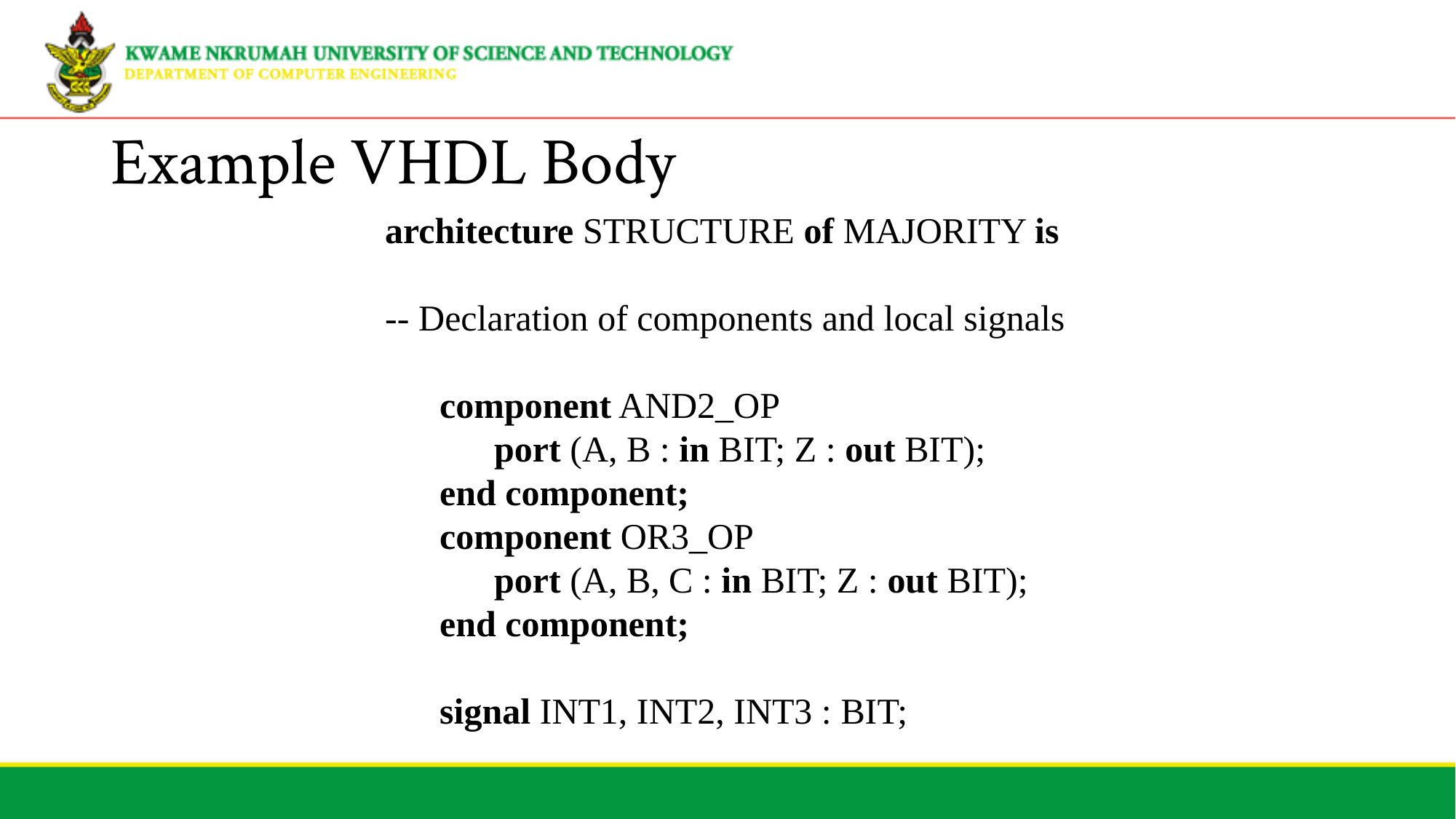

# Example VHDL Body
architecture STRUCTURE of MAJORITY is

-- Declaration of components and local signals

component AND2_OP
port (A, B : in BIT; Z : out BIT);
end component;
component OR3_OP
port (A, B, C : in BIT; Z : out BIT);
end component;

signal INT1, INT2, INT3 : BIT;